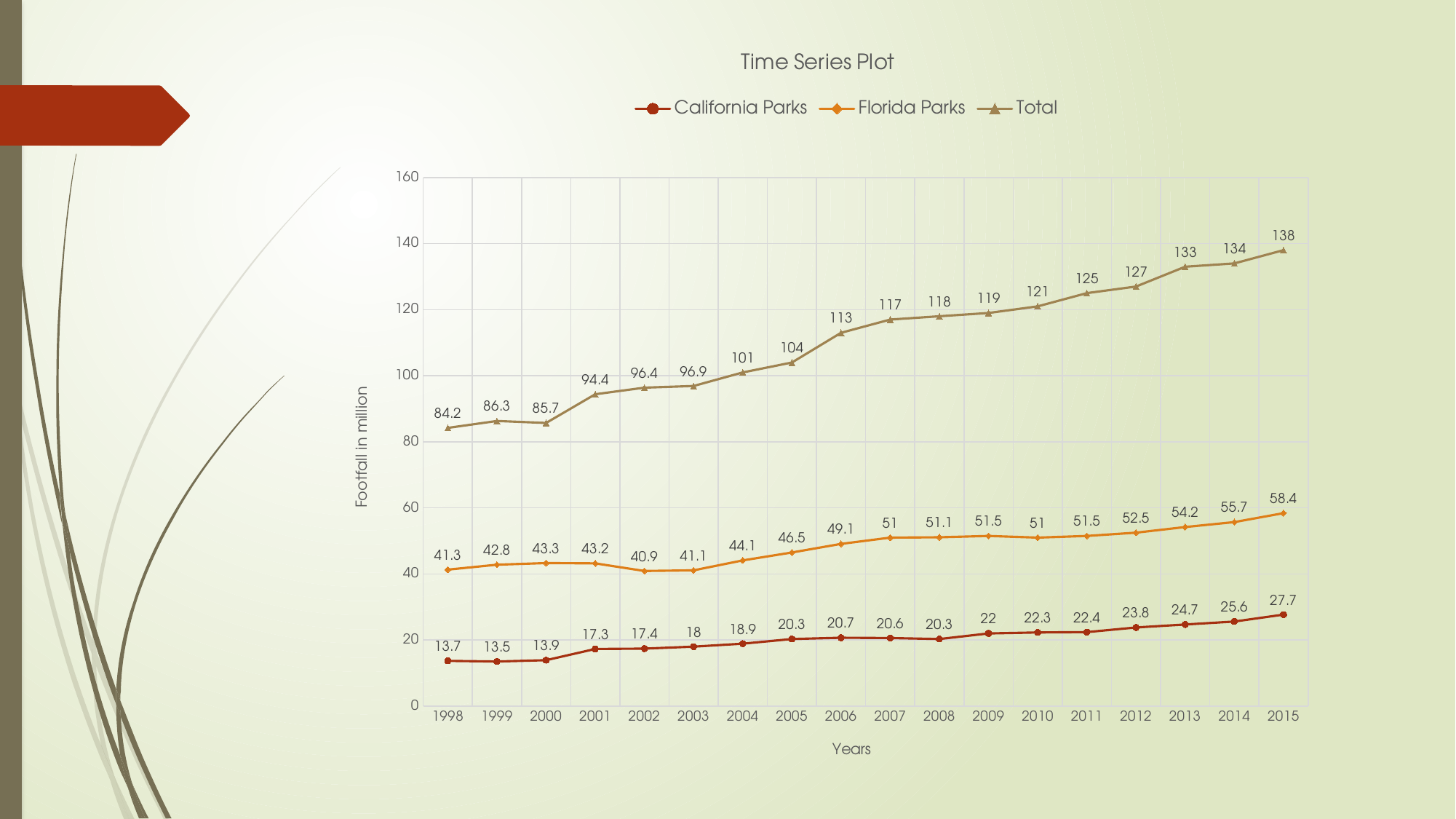

### Chart: Time Series Plot

| Category |  |  |  |
|---|---|---|---|
| 1998 | 13.7 | 41.3 | 84.2 |
| 1999 | 13.5 | 42.800000000000004 | 86.3 |
| 2000 | 13.9 | 43.3 | 85.7 |
| 2001 | 17.3 | 43.2 | 94.4 |
| 2002 | 17.4 | 40.900000000000006 | 96.4 |
| 2003 | 18.0 | 41.1 | 96.9 |
| 2004 | 18.9 | 44.099999999999994 | 101.0 |
| 2005 | 20.3 | 46.49999999999999 | 104.0 |
| 2006 | 20.7 | 49.1 | 113.0 |
| 2007 | 20.6 | 51.0 | 117.0 |
| 2008 | 20.299999999999997 | 51.1 | 118.0 |
| 2009 | 22.0 | 51.5 | 119.0 |
| 2010 | 22.3 | 50.99999999999999 | 121.0 |
| 2011 | 22.400000000000002 | 51.50000000000001 | 125.0 |
| 2012 | 23.8 | 52.5 | 127.0 |
| 2013 | 24.7 | 54.199999999999996 | 133.0 |
| 2014 | 25.6 | 55.7 | 134.0 |
| 2015 | 27.700000000000003 | 58.39999999999999 | 138.0 |